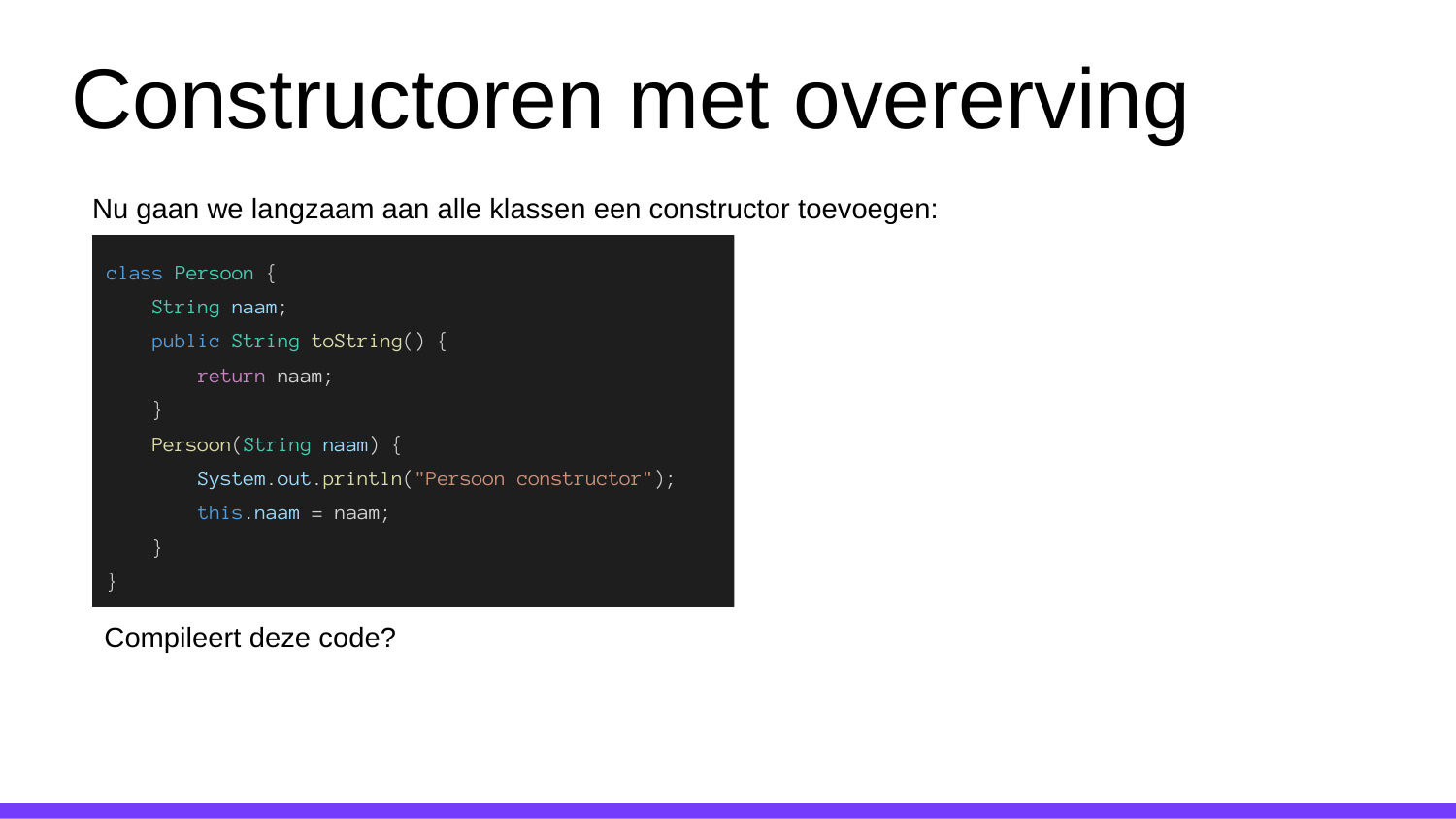

# Constructoren met overerving
Nu gaan we langzaam aan alle klassen een constructor toevoegen:
class Persoon {
    String naam;
    public String toString() {
        return naam;
    }
    Persoon(String naam) {
        System.out.println("Persoon constructor");
        this.naam = naam;
    }
}
Compileert deze code?